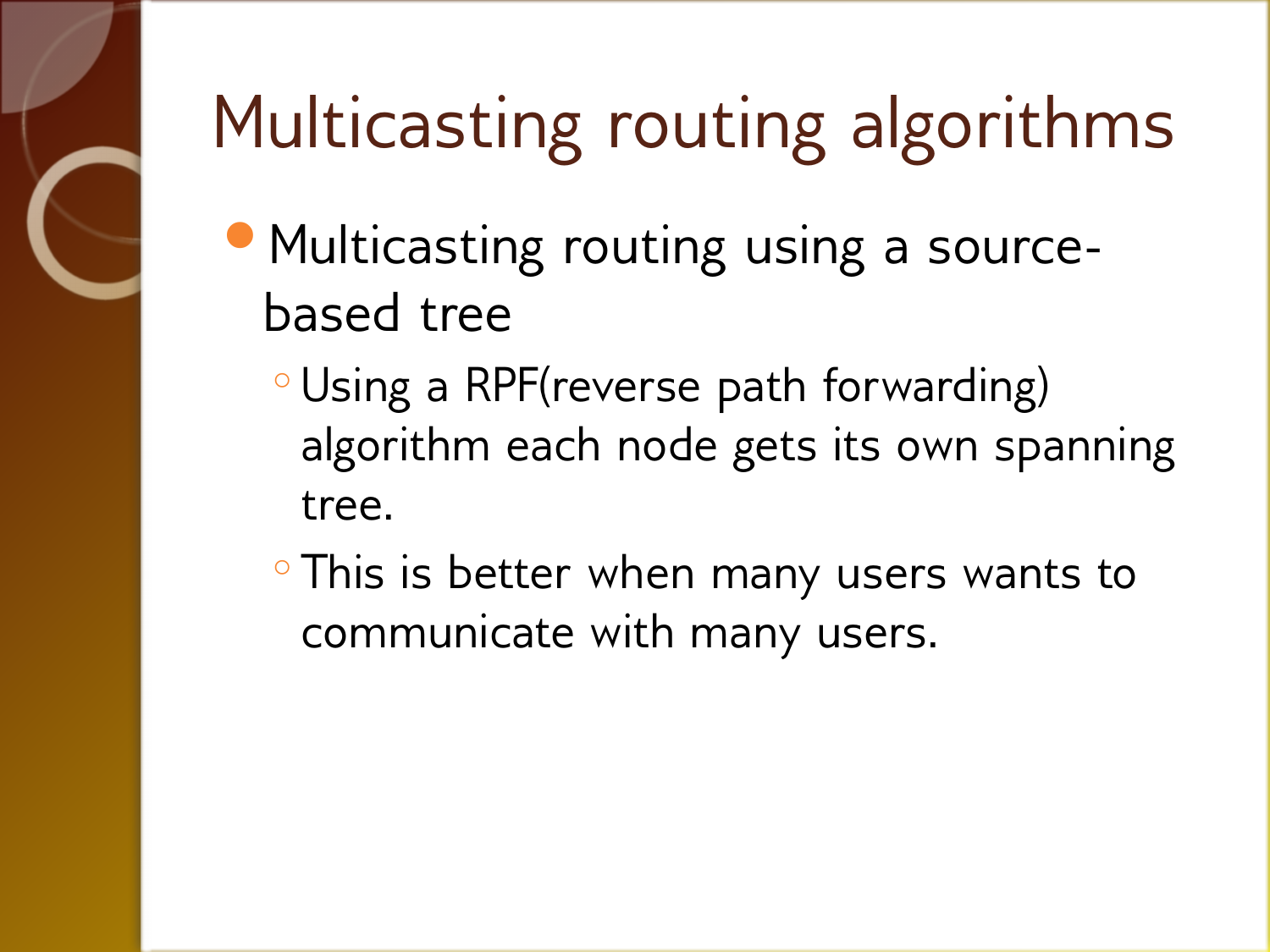

# Multicasting routing algorithms
Multicasting routing using a source-based tree
Using a RPF(reverse path forwarding) algorithm each node gets its own spanning tree.
This is better when many users wants to communicate with many users.